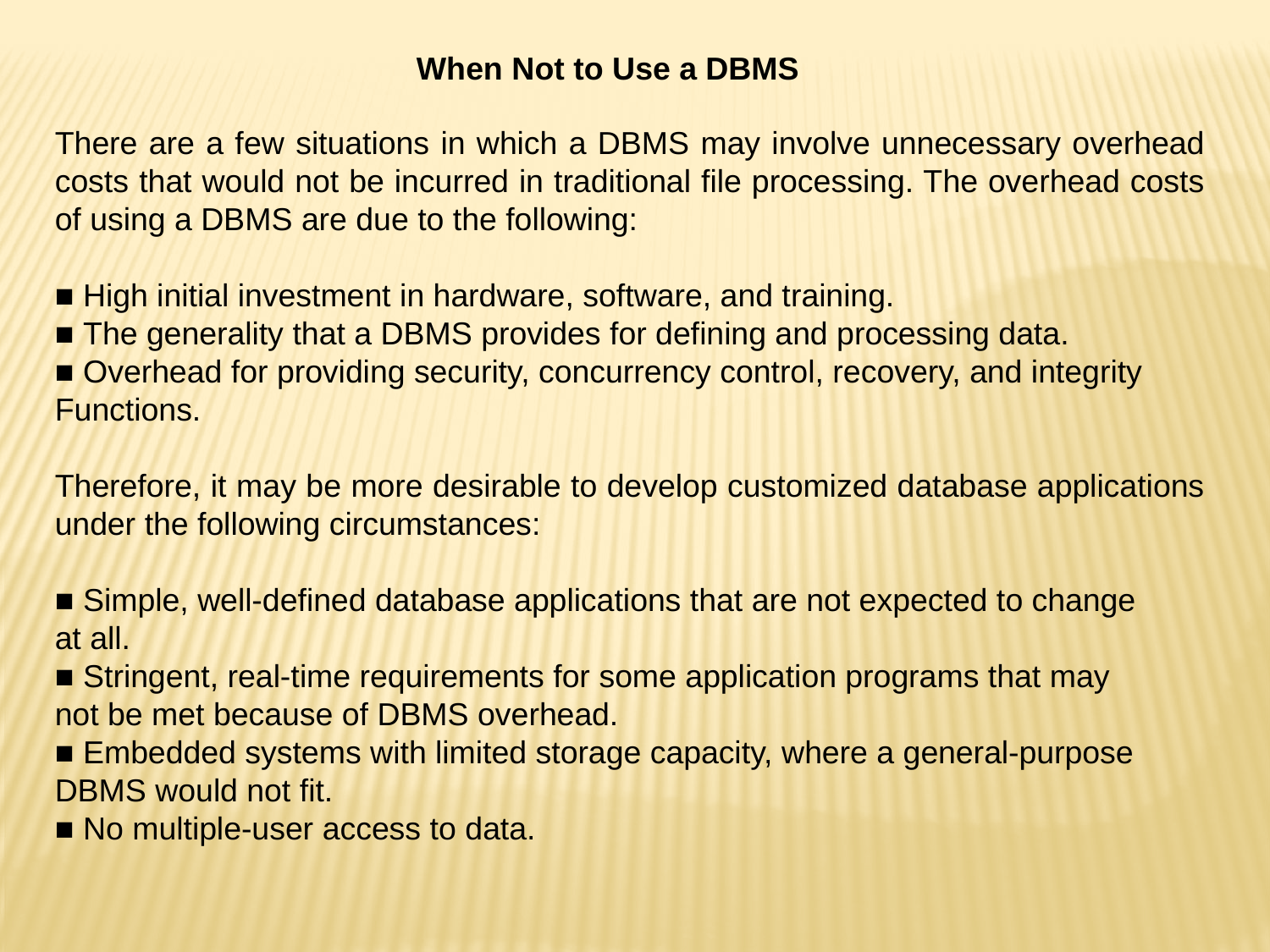

When Not to Use a DBMS
There are a few situations in which a DBMS may involve unnecessary overhead costs that would not be incurred in traditional file processing. The overhead costs of using a DBMS are due to the following:

■ High initial investment in hardware, software, and training.
■ The generality that a DBMS provides for defining and processing data.
■ Overhead for providing security, concurrency control, recovery, and integrity
Functions.

Therefore, it may be more desirable to develop customized database applications under the following circumstances:

■ Simple, well-defined database applications that are not expected to change
at all.
■ Stringent, real-time requirements for some application programs that may
not be met because of DBMS overhead.
■ Embedded systems with limited storage capacity, where a general-purpose
DBMS would not fit.
■ No multiple-user access to data.